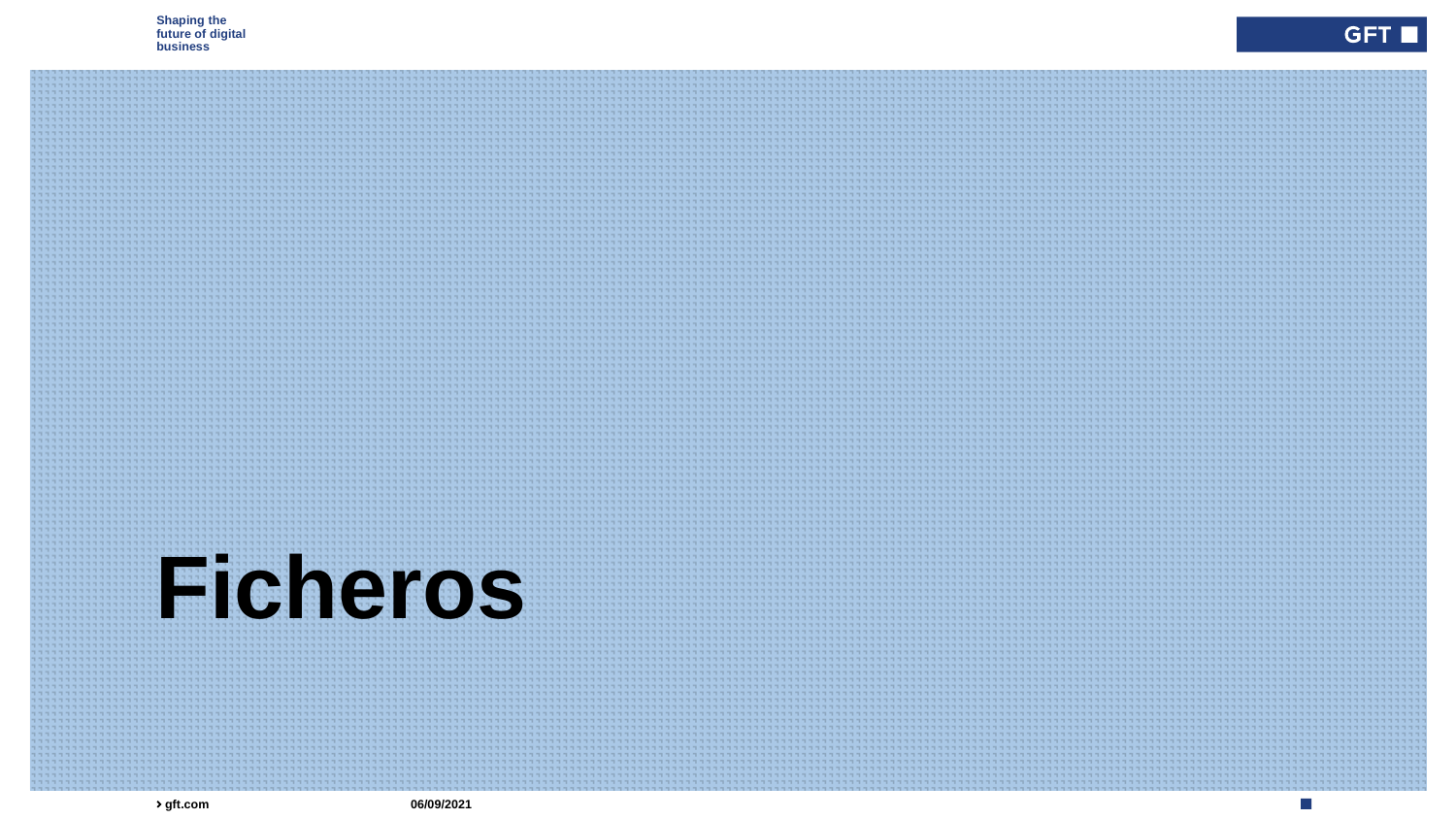

Type here if  add info needed  for every slide

# Ficheros

06/09/2021